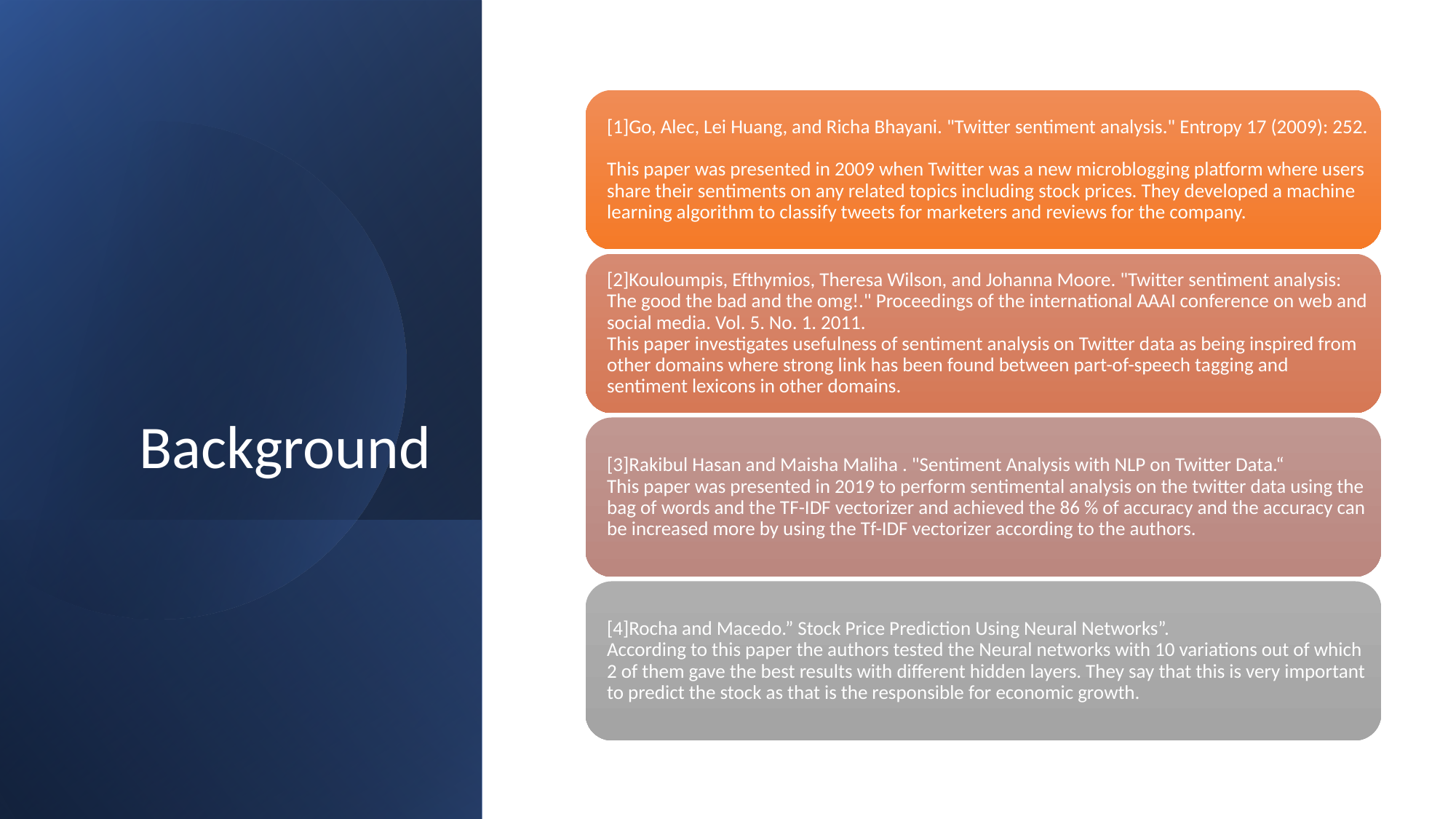

[1]Go, Alec, Lei Huang, and Richa Bhayani. "Twitter sentiment analysis." Entropy 17 (2009): 252.
This paper was presented in 2009 when Twitter was a new microblogging platform where users share their sentiments on any related topics including stock prices. They developed a machine learning algorithm to classify tweets for marketers and reviews for the company.
[2]Kouloumpis, Efthymios, Theresa Wilson, and Johanna Moore. "Twitter sentiment analysis: The good the bad and the omg!." Proceedings of the international AAAI conference on web and social media. Vol. 5. No. 1. 2011.
This paper investigates usefulness of sentiment analysis on Twitter data as being inspired from other domains where strong link has been found between part-of-speech tagging and sentiment lexicons in other domains.
[3]Rakibul Hasan and Maisha Maliha . "Sentiment Analysis with NLP on Twitter Data.“
This paper was presented in 2019 to perform sentimental analysis on the twitter data using the bag of words and the TF-IDF vectorizer and achieved the 86 % of accuracy and the accuracy can be increased more by using the Tf-IDF vectorizer according to the authors.
[4]Rocha and Macedo.” Stock Price Prediction Using Neural Networks”.
According to this paper the authors tested the Neural networks with 10 variations out of which 2 of them gave the best results with different hidden layers. They say that this is very important to predict the stock as that is the responsible for economic growth.

# Background